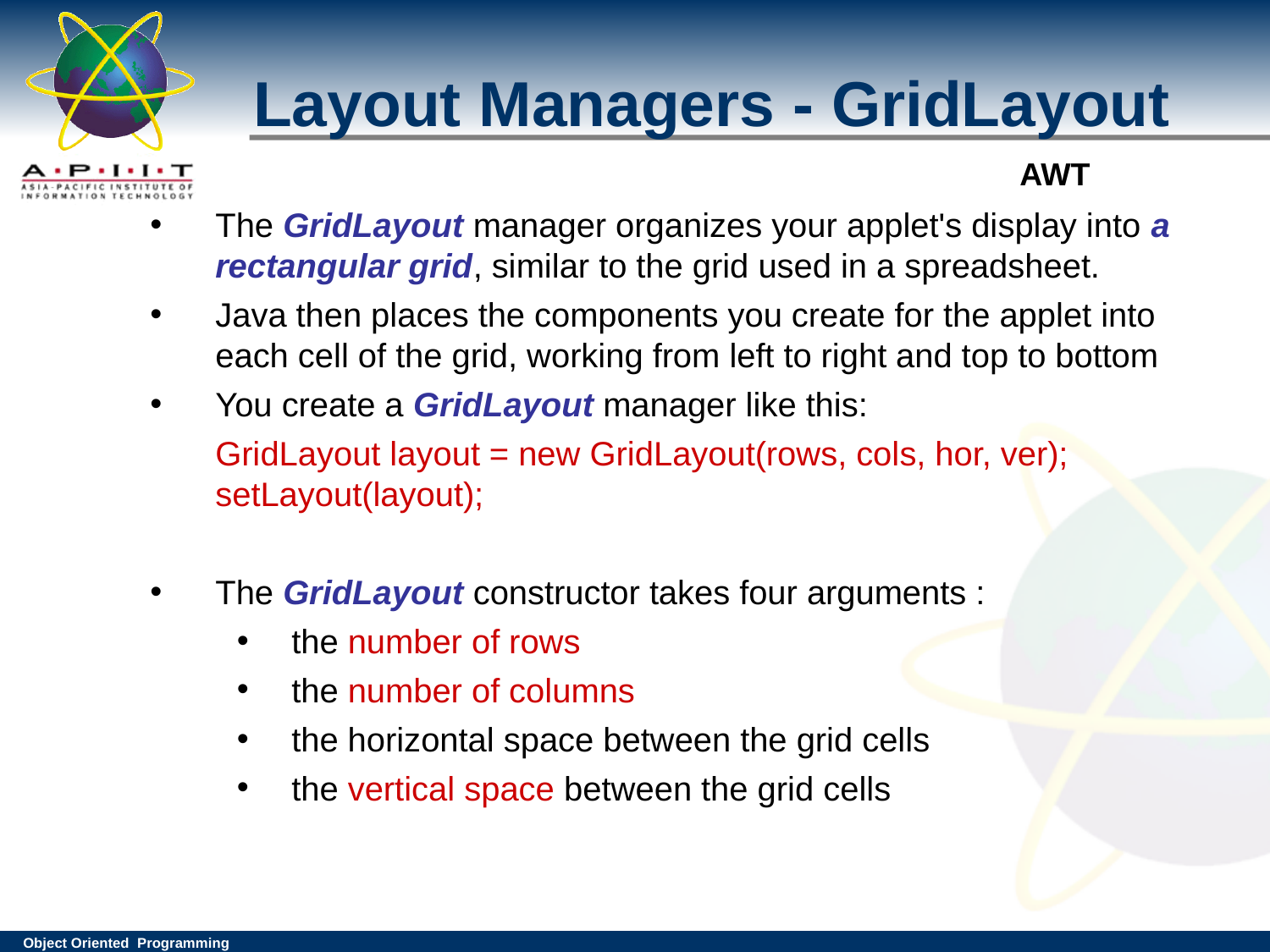

# Layout Managers - GridLayout

The GridLayout manager organizes your applet's display into a rectangular grid, similar to the grid used in a spreadsheet.
Java then places the components you create for the applet into each cell of the grid, working from left to right and top to bottom
You create a GridLayout manager like this:
		GridLayout layout = new GridLayout(rows, cols, hor, ver);
	setLayout(layout);

The GridLayout constructor takes four arguments :
the number of rows
the number of columns
the horizontal space between the grid cells
the vertical space between the grid cells